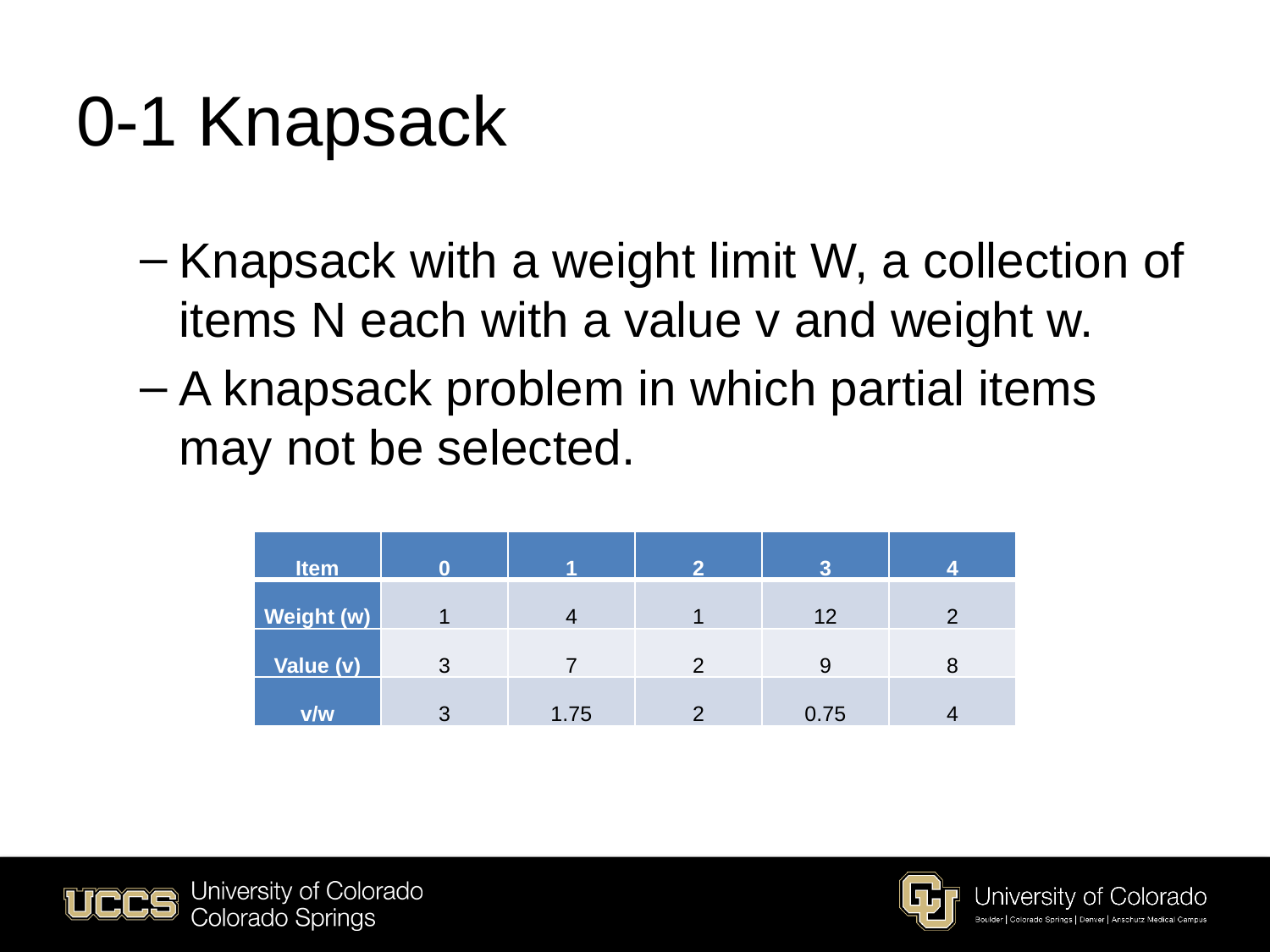

# 0-1 Knapsack
Knapsack with a weight limit W, a collection of items N each with a value v and weight w.
A knapsack problem in which partial items may not be selected.

| Item | 0 | 1 | 2 | 3 | 4 |
| --- | --- | --- | --- | --- | --- |
| Weight (w) | 1 | 4 | 1 | 12 | 2 |
| Value (v) | 3 | 7 | 2 | 9 | 8 |
| v/w | 3 | 1.75 | 2 | 0.75 | 4 |